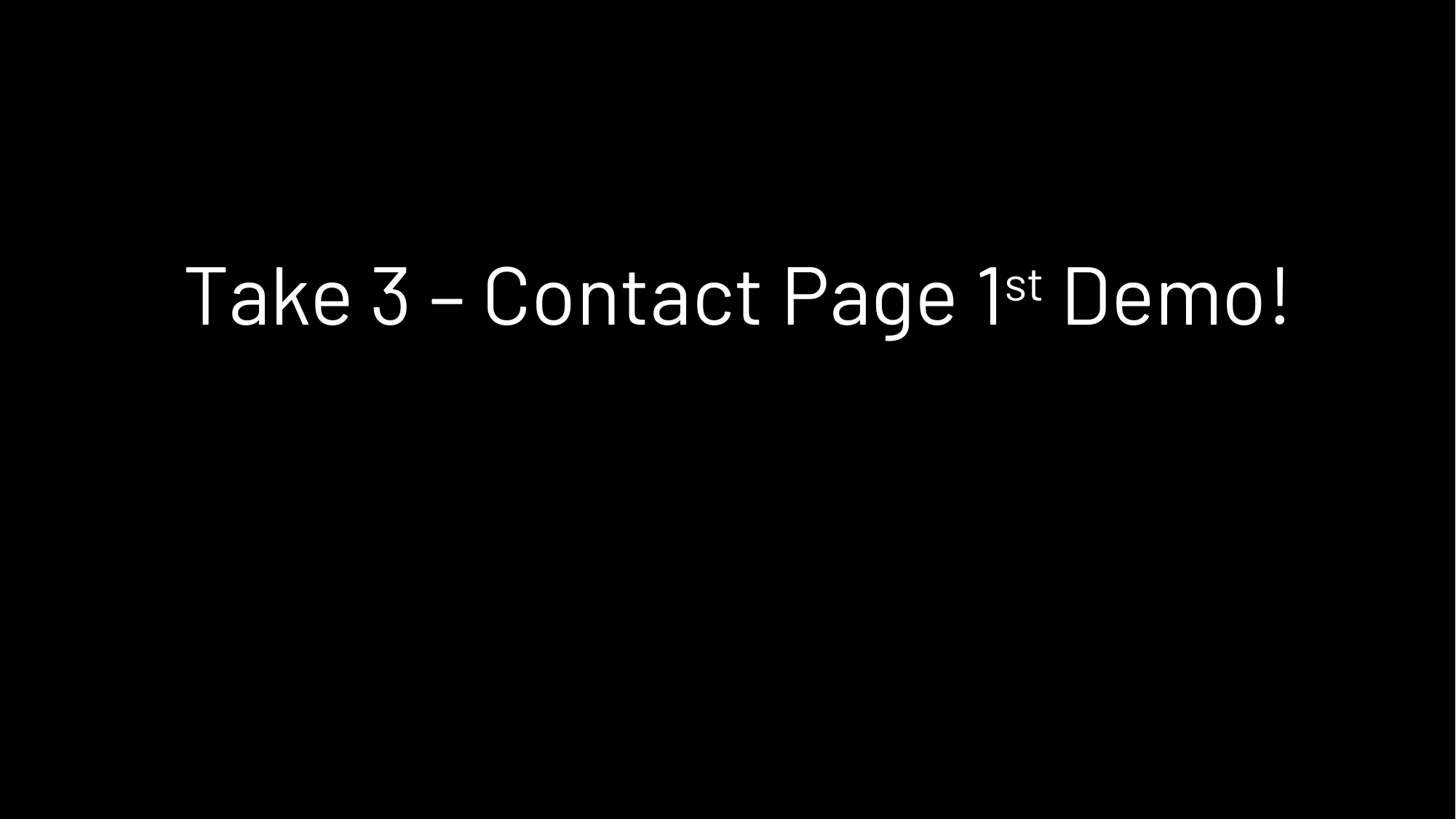

# Take 3 – Contact Page 1st Demo!